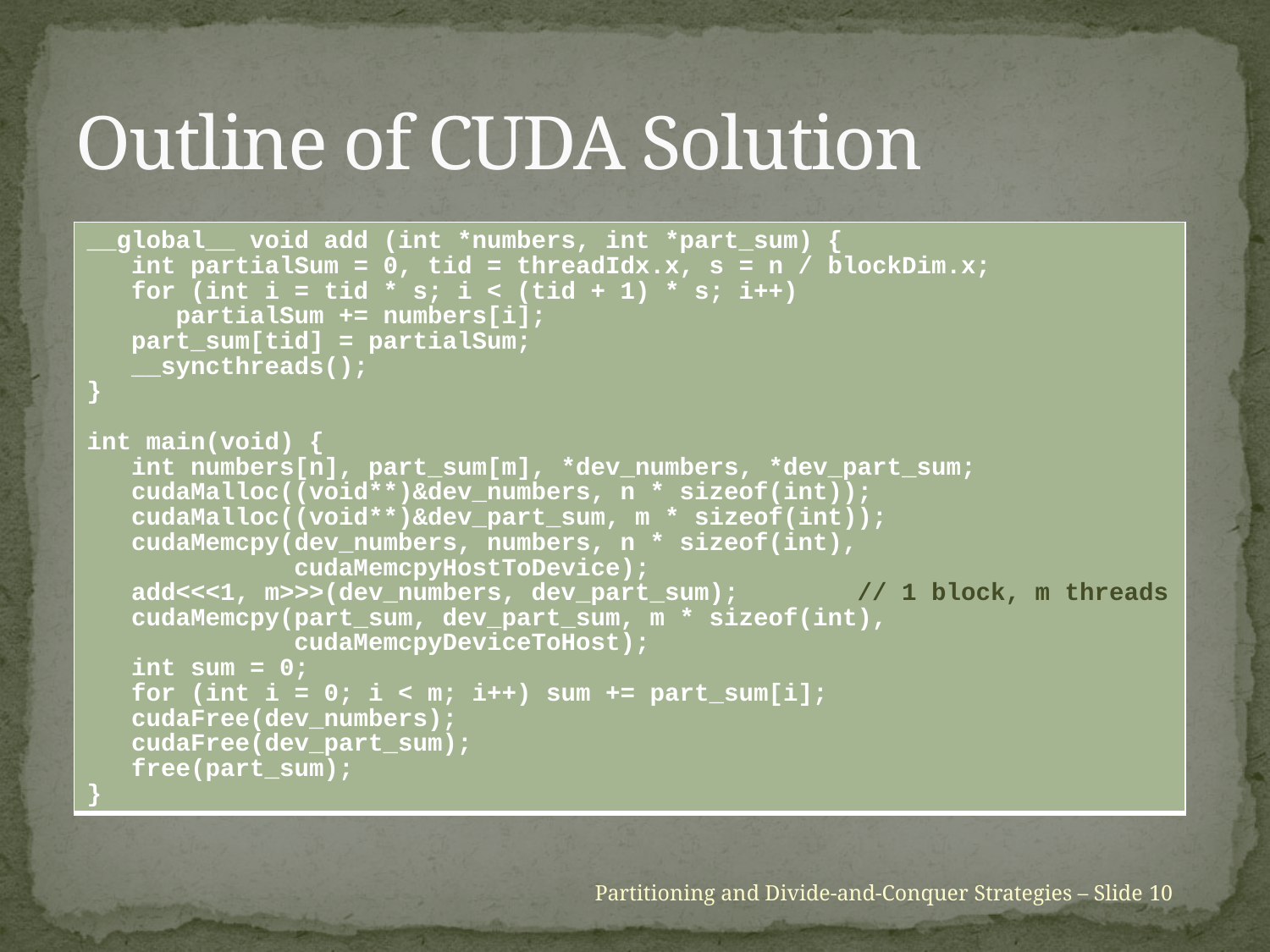

# Outline of CUDA Solution
| \_\_global\_\_ void add (int \*numbers, int \*part\_sum) { int partialSum = 0, tid = threadIdx.x, s = n / blockDim.x; for (int i = tid \* s; i < (tid + 1) \* s; i++) partialSum += numbers[i]; part\_sum[tid] = partialSum; \_\_syncthreads(); } int main(void) { int numbers[n], part\_sum[m], \*dev\_numbers, \*dev\_part\_sum; cudaMalloc((void\*\*)&dev\_numbers, n \* sizeof(int)); cudaMalloc((void\*\*)&dev\_part\_sum, m \* sizeof(int)); cudaMemcpy(dev\_numbers, numbers, n \* sizeof(int), cudaMemcpyHostToDevice); add<<<1, m>>>(dev\_numbers, dev\_part\_sum); // 1 block, m threads cudaMemcpy(part\_sum, dev\_part\_sum, m \* sizeof(int), cudaMemcpyDeviceToHost); int sum = 0; for (int i = 0; i < m; i++) sum += part\_sum[i]; cudaFree(dev\_numbers); cudaFree(dev\_part\_sum); free(part\_sum); } |
| --- |
Partitioning and Divide-and-Conquer Strategies – Slide 10